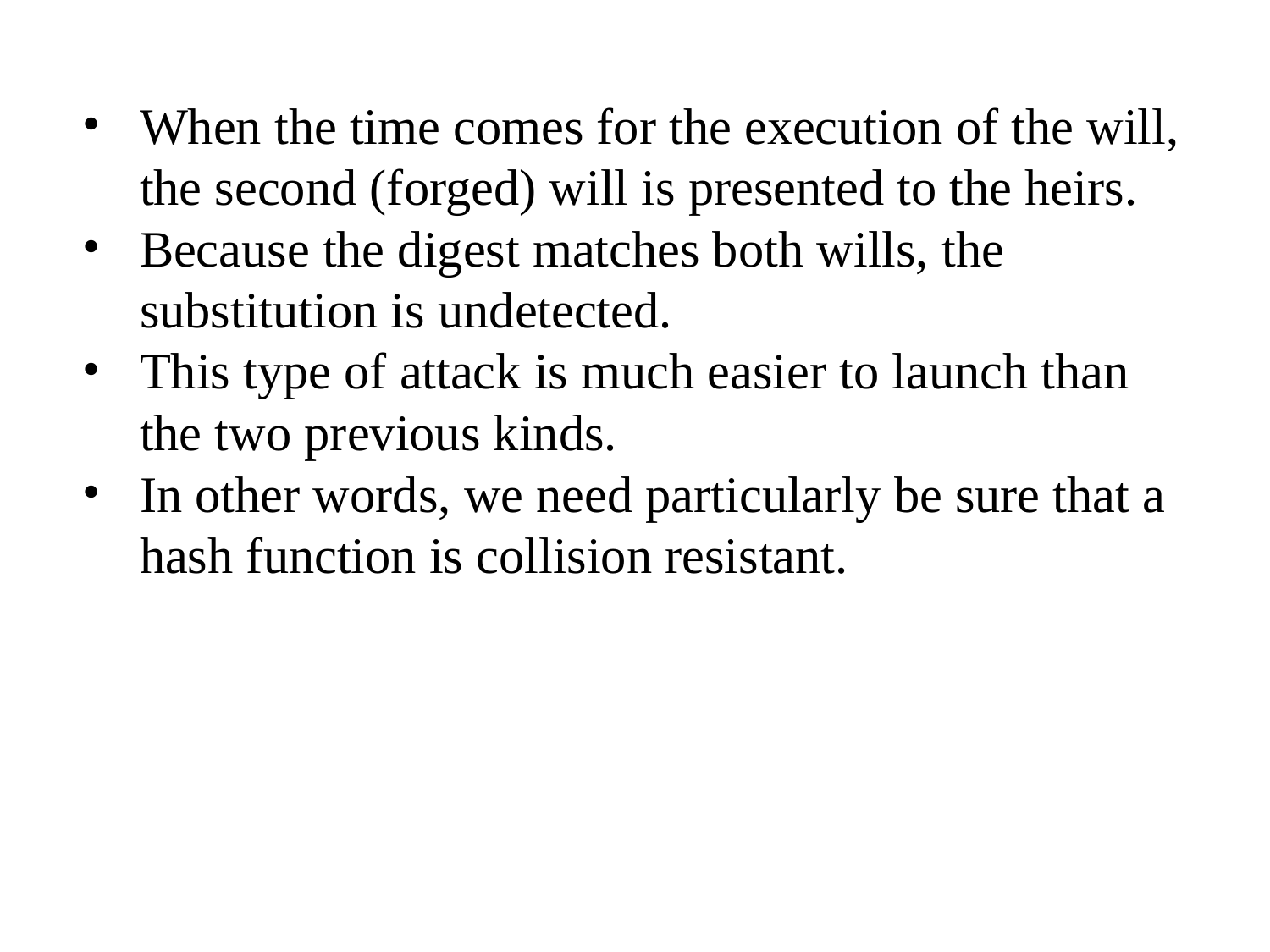

When the time comes for the execution of the will, the second (forged) will is presented to the heirs.
Because the digest matches both wills, the substitution is undetected.
This type of attack is much easier to launch than the two previous kinds.
In other words, we need particularly be sure that a hash function is collision resistant.